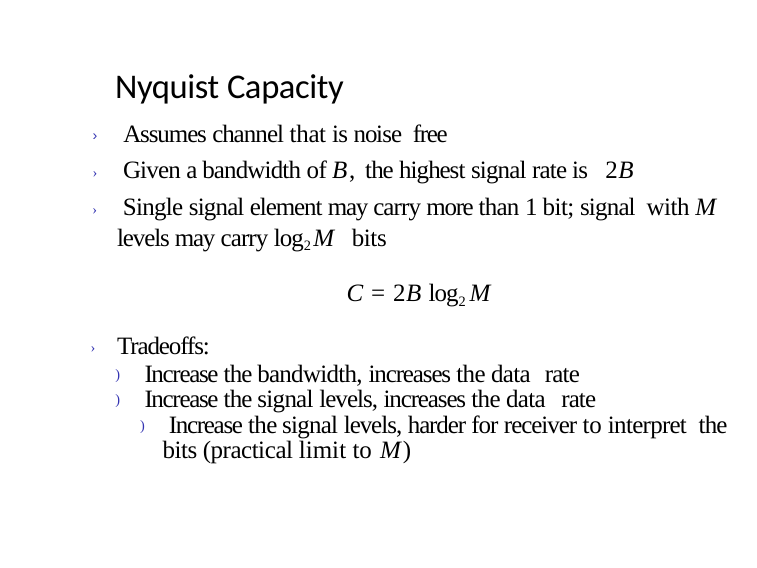

# Nyquist Capacity
› Assumes channel that is noise free
› Given a bandwidth of B, the highest signal rate is   2B
› Single signal element may carry more than 1 bit; signal  with M levels may carry log2 M bits
C = 2B log2 M
› Tradeoffs:
) Increase the bandwidth, increases the data  rate
) Increase the signal levels, increases the data  rate
) Increase the signal levels, harder for receiver to interpret  the bits (practical limit to M)